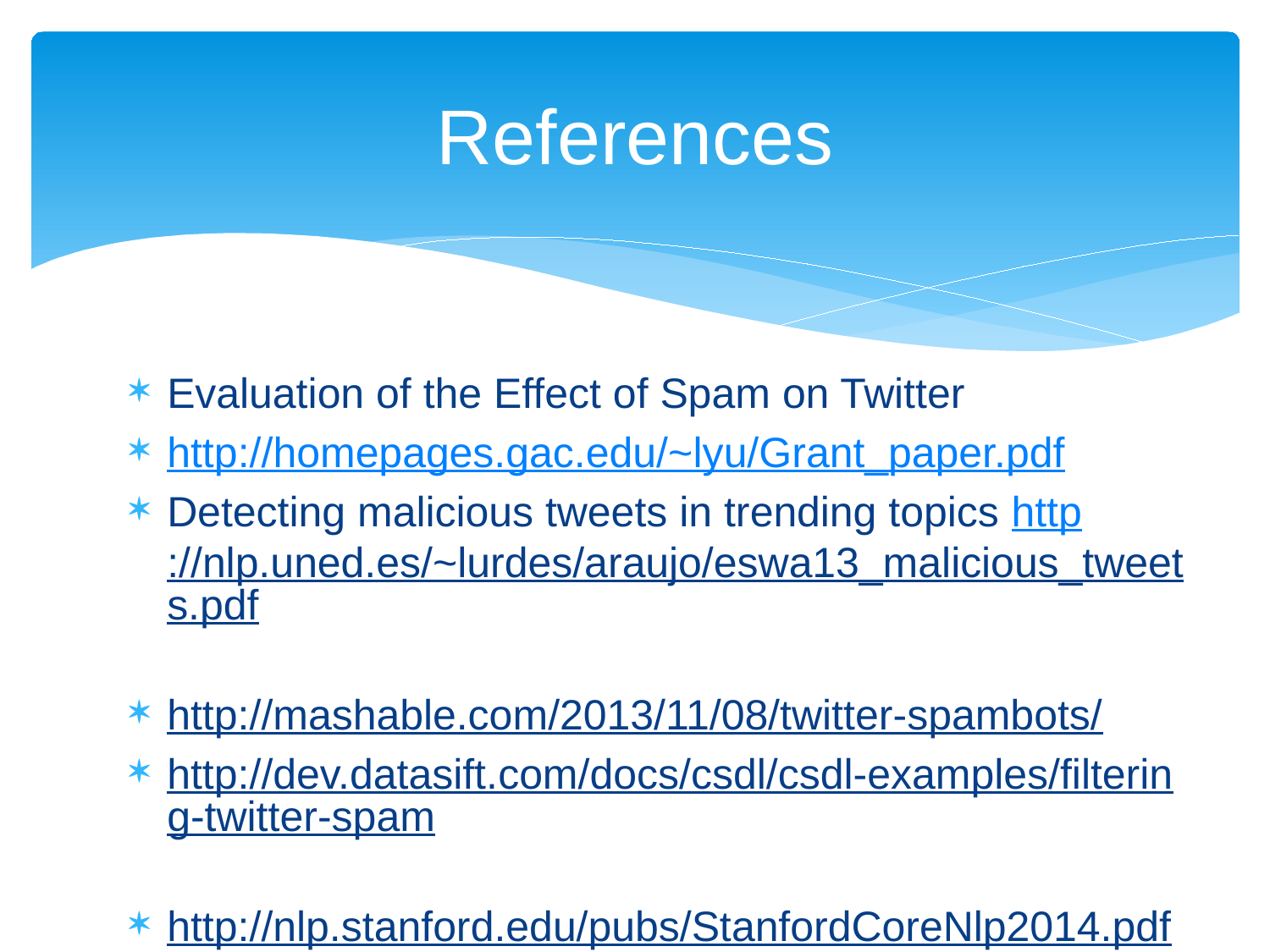

# References
Evaluation of the Effect of Spam on Twitter
http://homepages.gac.edu/~lyu/Grant_paper.pdf
Detecting malicious tweets in trending topics http://nlp.uned.es/~lurdes/araujo/eswa13_malicious_tweets.pdf
http://mashable.com/2013/11/08/twitter-spambots/
http://dev.datasift.com/docs/csdl/csdl-examples/filtering-twitter-spam
http://nlp.stanford.edu/pubs/StanfordCoreNlp2014.pdf